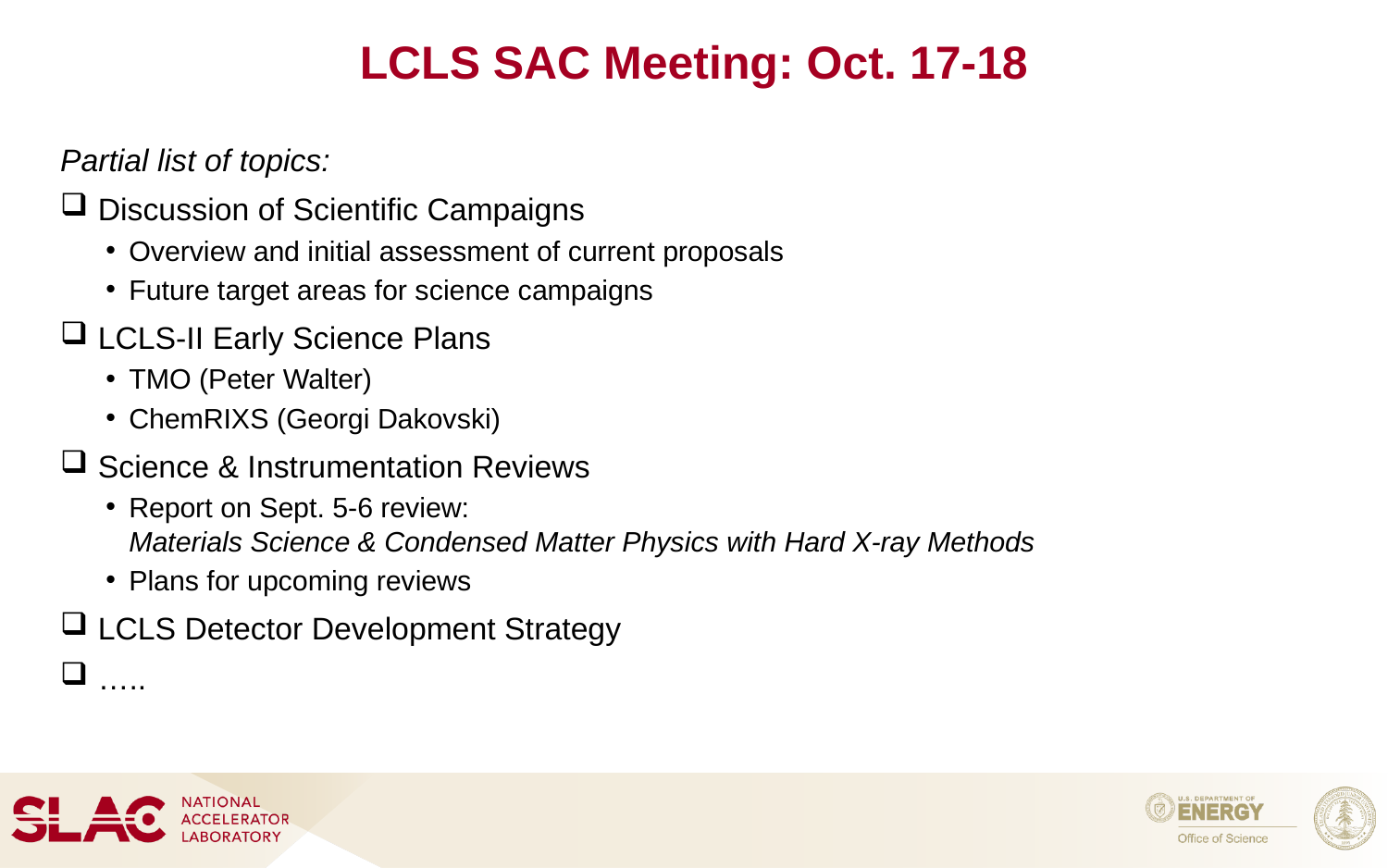

# LCLS SAC Meeting: Oct. 17-18
Partial list of topics:
Discussion of Scientific Campaigns
Overview and initial assessment of current proposals
Future target areas for science campaigns
LCLS-II Early Science Plans
TMO (Peter Walter)
ChemRIXS (Georgi Dakovski)
Science & Instrumentation Reviews
Report on Sept. 5-6 review:
Materials Science & Condensed Matter Physics with Hard X-ray Methods
Plans for upcoming reviews
LCLS Detector Development Strategy
…..